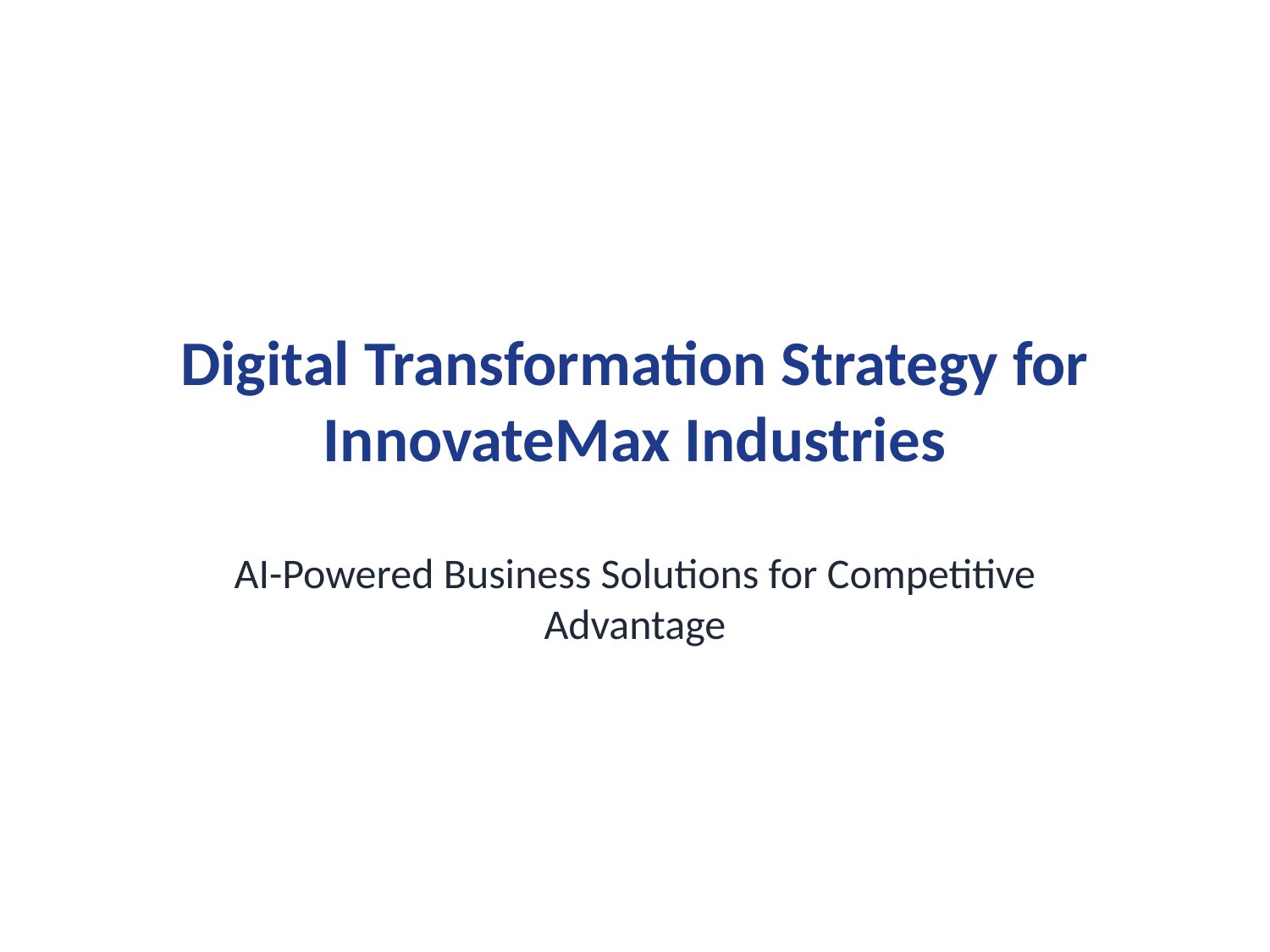

# Digital Transformation Strategy for InnovateMax Industries
AI-Powered Business Solutions for Competitive Advantage